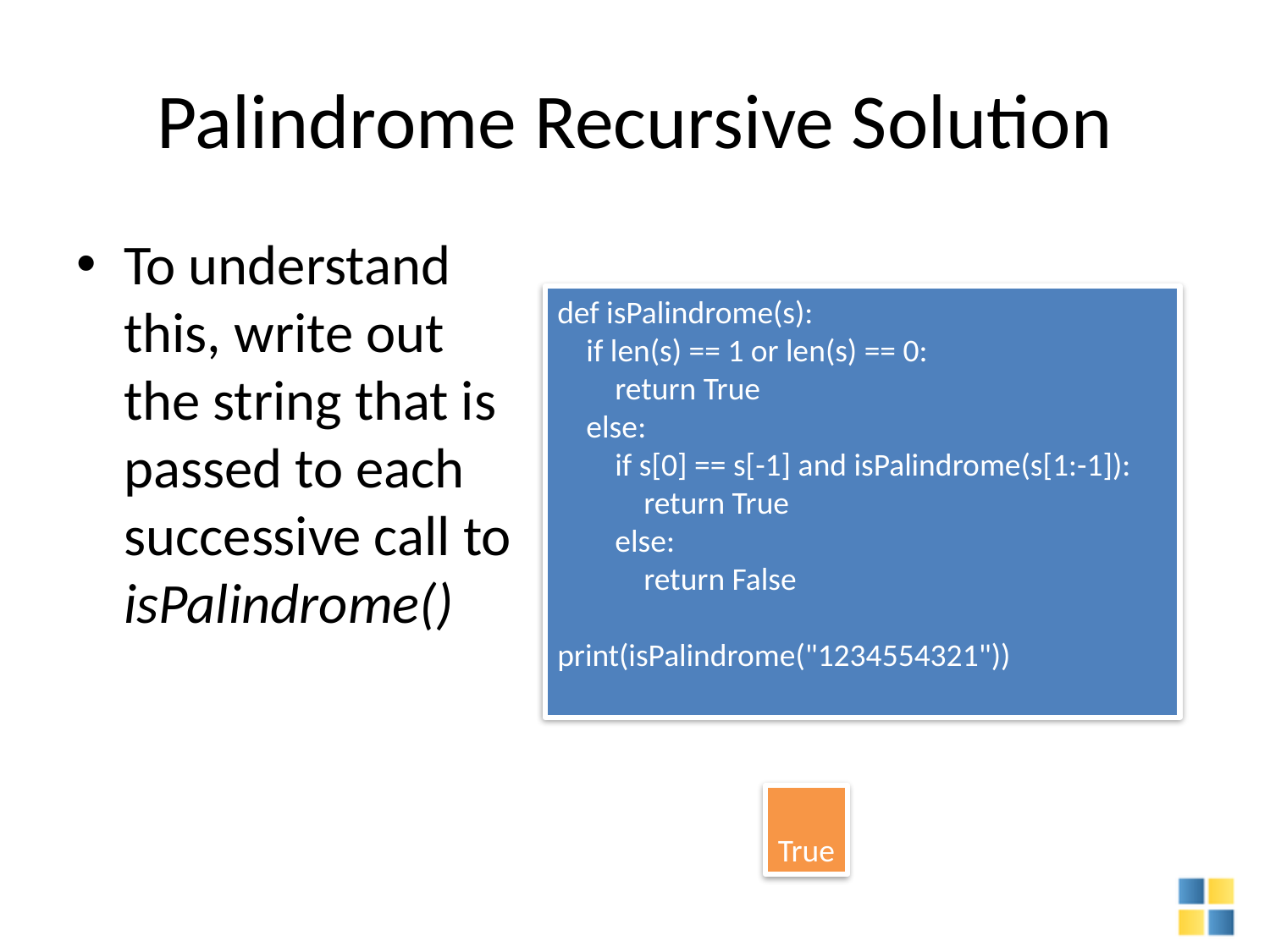

# Palindrome Recursive Solution
To understand this, write out the string that is passed to each successive call to isPalindrome()
def isPalindrome(s):
    if len(s) == 1 or len(s) == 0:
        return True
    else:
        if s[0] == s[-1] and isPalindrome(s[1:-1]):
            return True
        else:
            return False

print(isPalindrome("1234554321"))

True